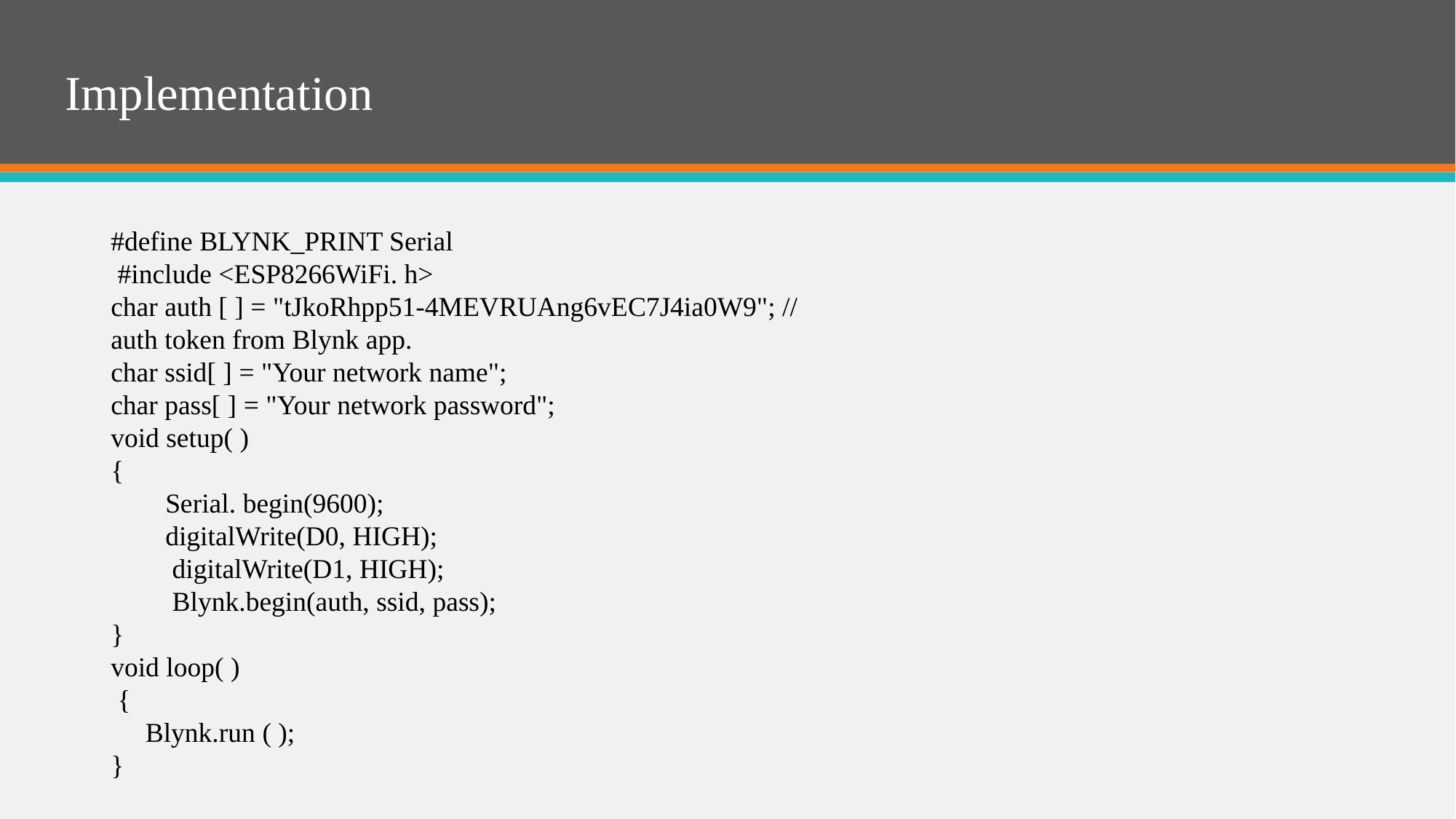

Implementation
#define BLYNK_PRINT Serial
 #include <ESP8266WiFi. h>
char auth [ ] = "tJkoRhpp51-4MEVRUAng6vEC7J4ia0W9"; // auth token from Blynk app.
char ssid[ ] = "Your network name";
char pass[ ] = "Your network password";
void setup( )
{
Serial. begin(9600);
digitalWrite(D0, HIGH);
 digitalWrite(D1, HIGH);
 Blynk.begin(auth, ssid, pass);
}
void loop( )
 {
     Blynk.run ( );
}